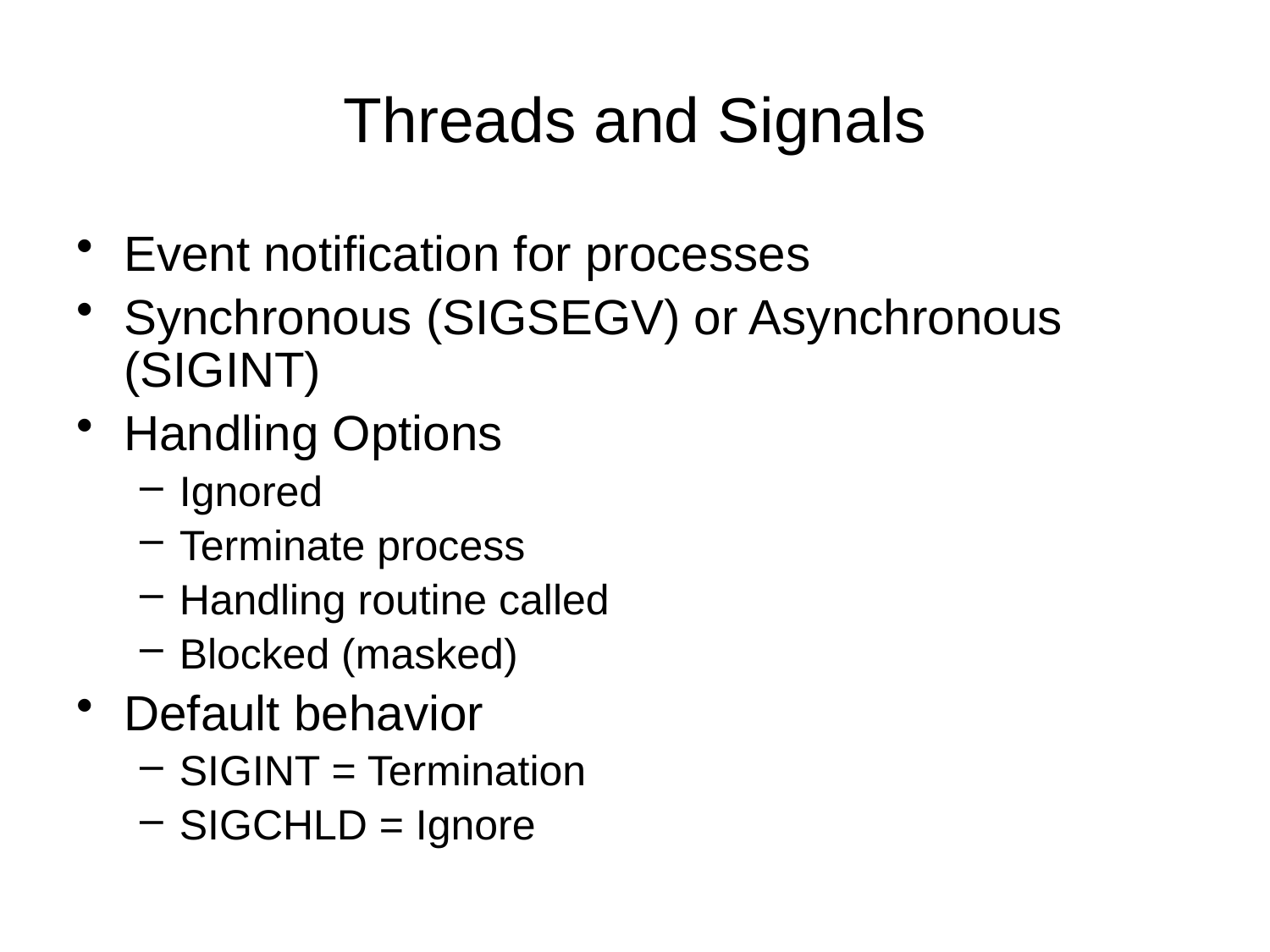

# Threads and Signals
Event notification for processes
Synchronous (SIGSEGV) or Asynchronous (SIGINT)
Handling Options
Ignored
Terminate process
Handling routine called
Blocked (masked)
Default behavior
SIGINT = Termination
SIGCHLD = Ignore